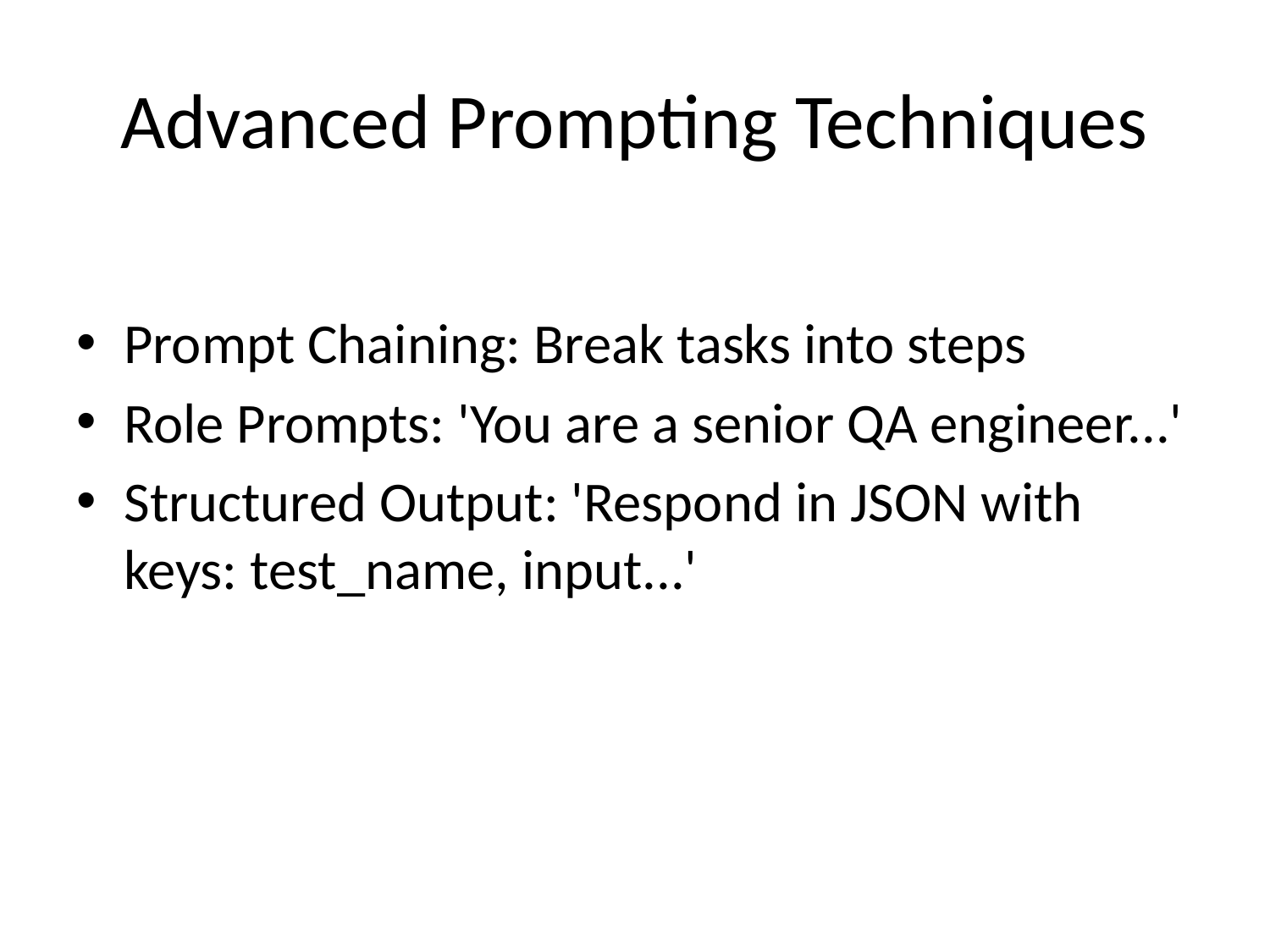

# Advanced Prompting Techniques

Prompt Chaining: Break tasks into steps
Role Prompts: 'You are a senior QA engineer...'
Structured Output: 'Respond in JSON with keys: test_name, input...'